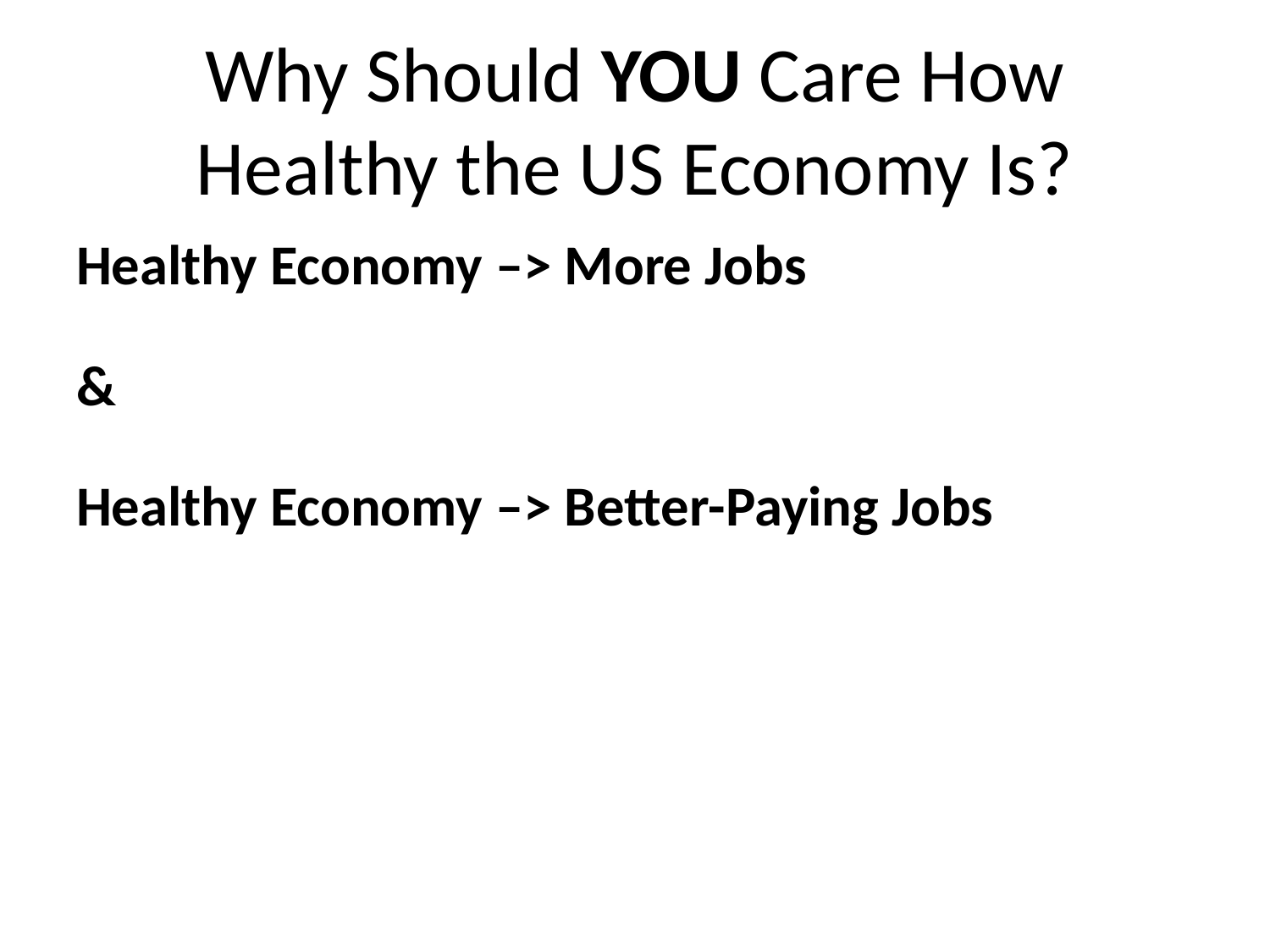

# Why Should YOU Care How Healthy the US Economy Is?
Healthy Economy –> More Jobs
&
Healthy Economy –> Better-Paying Jobs